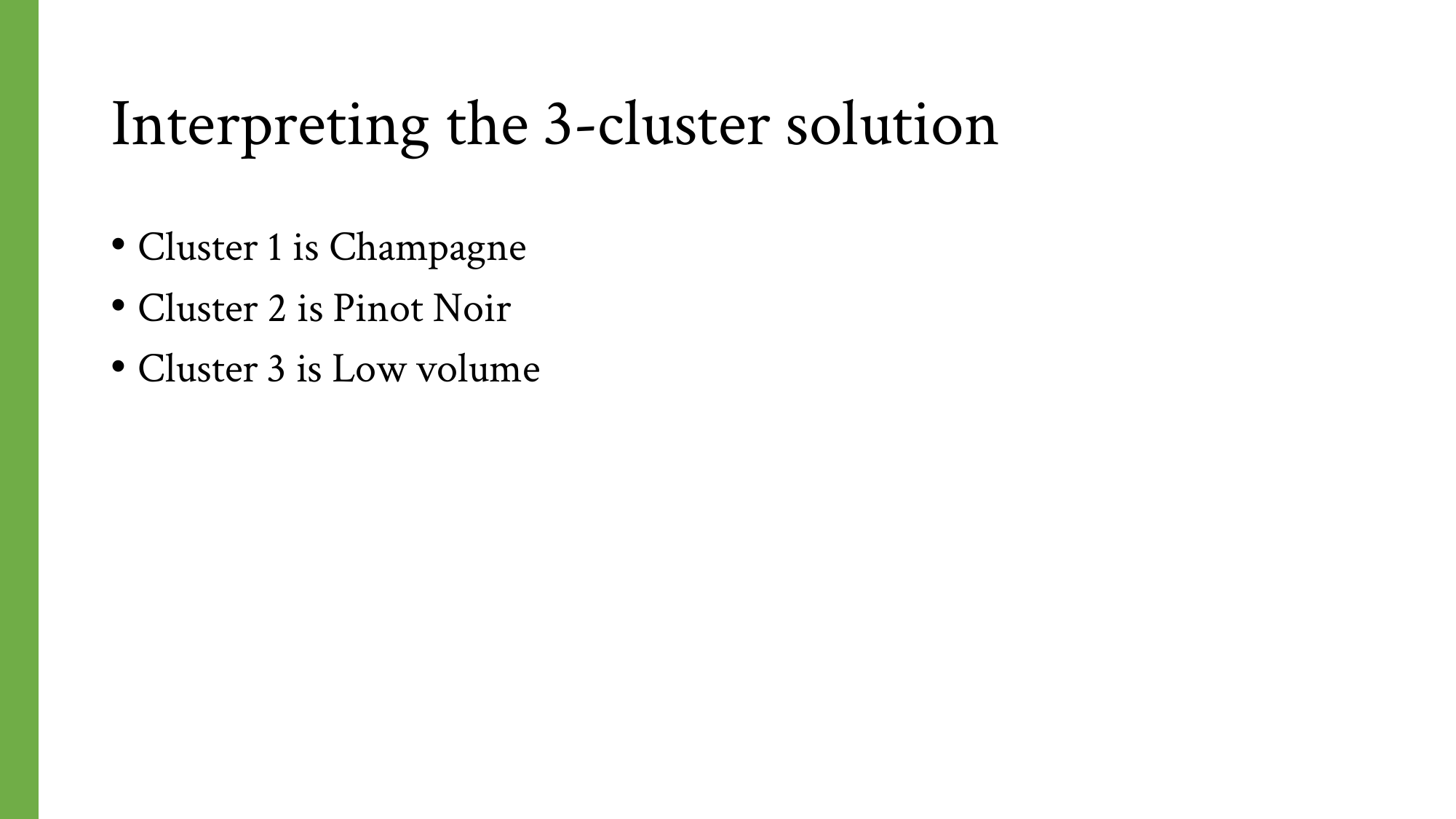

# Interpreting the 3-cluster solution
Cluster 1 is Champagne
Cluster 2 is Pinot Noir
Cluster 3 is Low volume